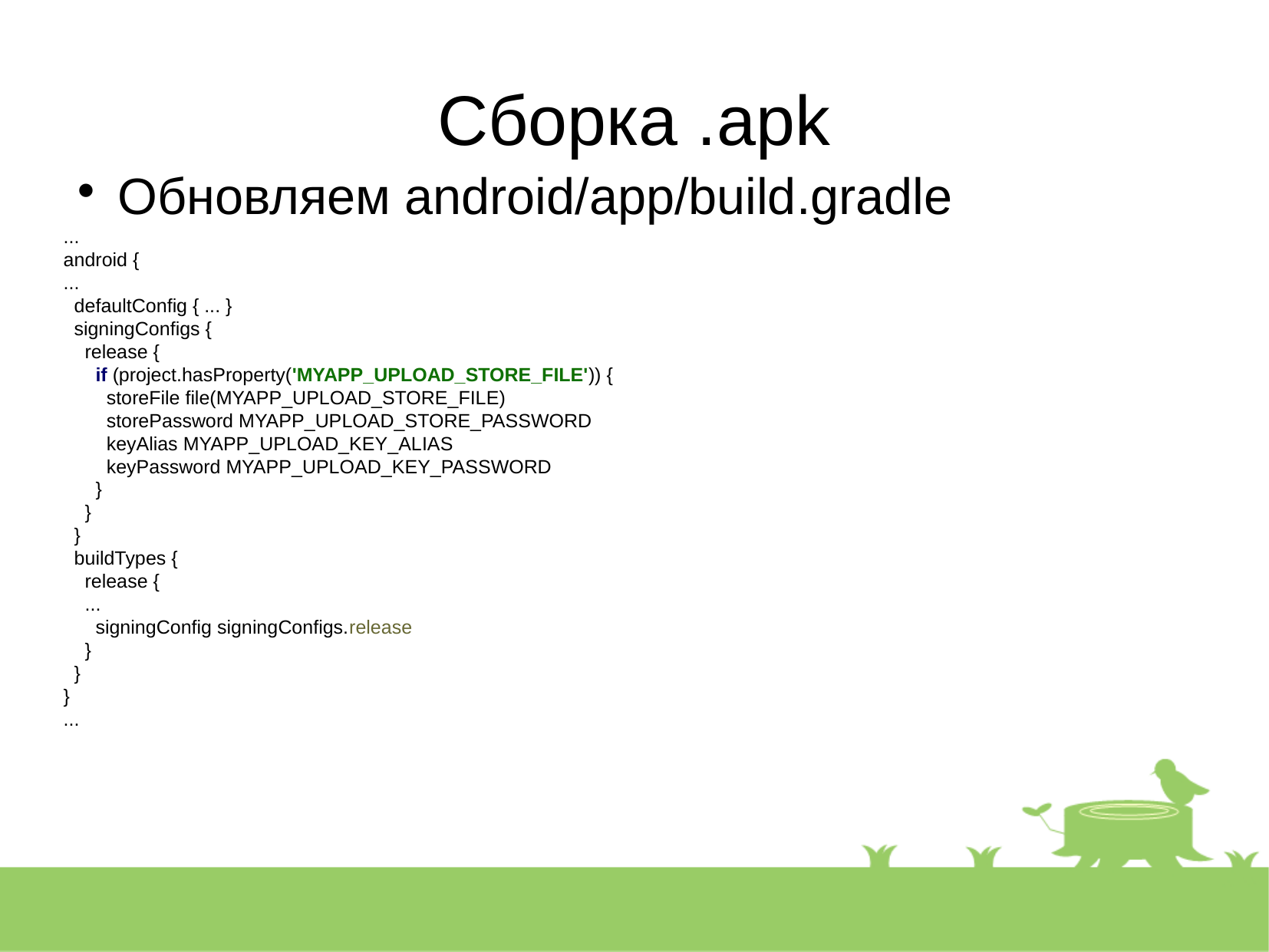

Сборка .apk
Обновляем android/app/build.gradle
...
android {
...
  defaultConfig { ... }
  signingConfigs {
    release {
      if (project.hasProperty('MYAPP_UPLOAD_STORE_FILE')) {
        storeFile file(MYAPP_UPLOAD_STORE_FILE)
        storePassword MYAPP_UPLOAD_STORE_PASSWORD
        keyAlias MYAPP_UPLOAD_KEY_ALIAS
        keyPassword MYAPP_UPLOAD_KEY_PASSWORD
      }
    }
  }
  buildTypes {
    release {
    ...
      signingConfig signingConfigs.release
    }
  }
}
...